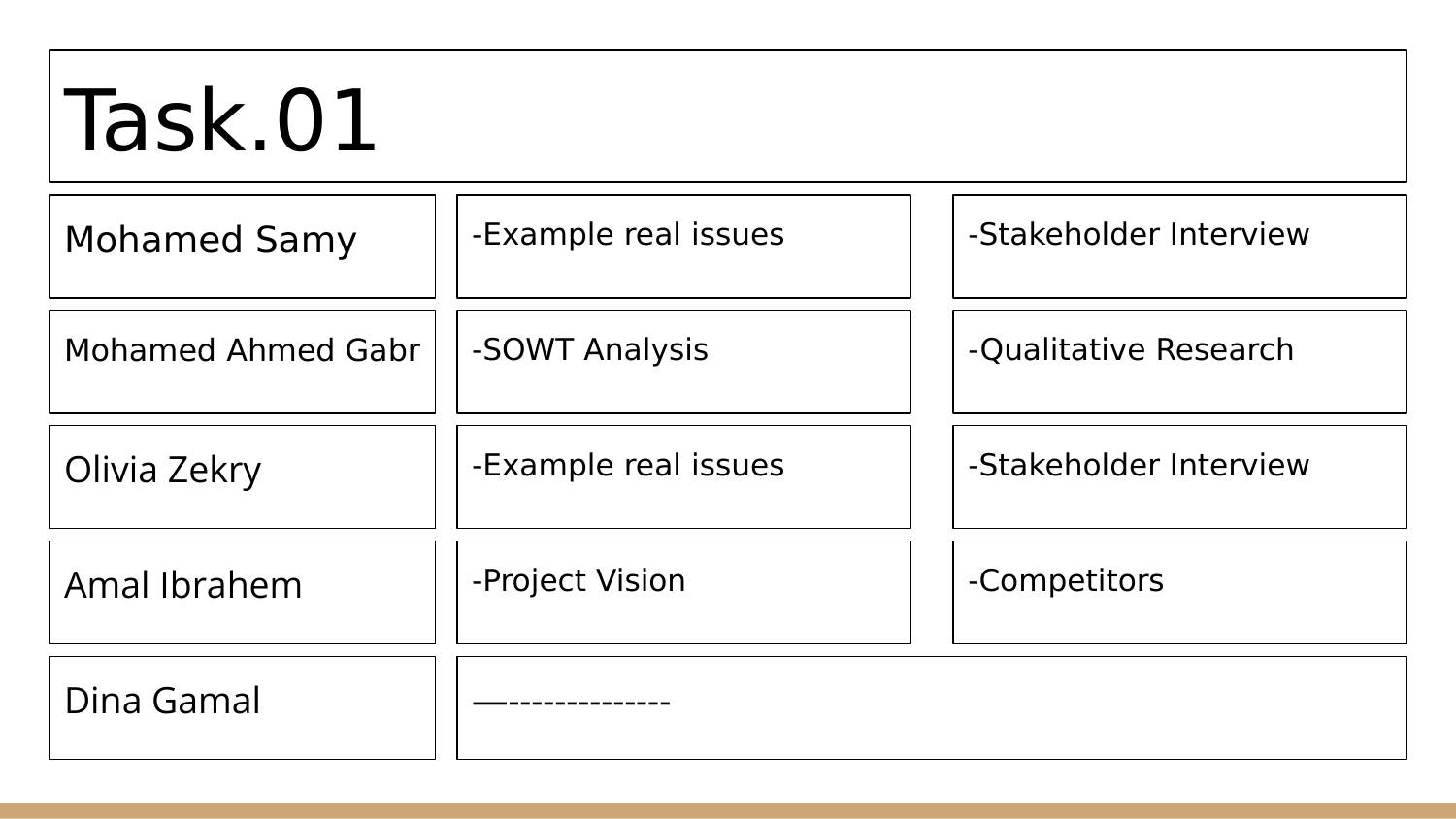

# Task.01
Mohamed Samy
-Example real issues
-Stakeholder Interview
Mohamed Ahmed Gabr
-SOWT Analysis
-Qualitative Research
Olivia Zekry
-Example real issues
-Stakeholder Interview
Amal Ibrahem
-Project Vision
-Competitors
Dina Gamal
—--------------